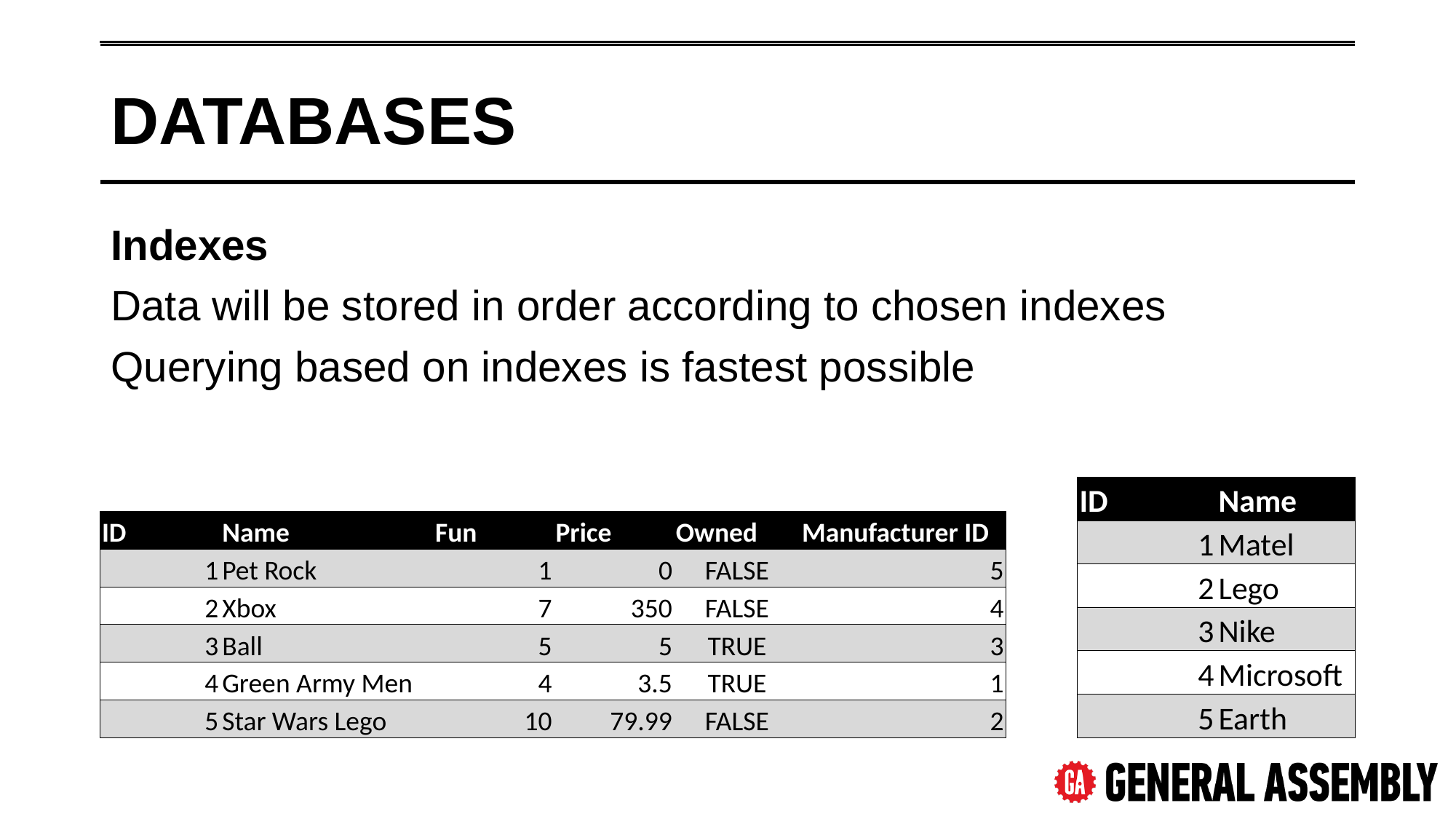

# Databases
Indexes
Data will be stored in order according to chosen indexes
Querying based on indexes is fastest possible
| ID | Name |
| --- | --- |
| 1 | Matel |
| 2 | Lego |
| 3 | Nike |
| 4 | Microsoft |
| 5 | Earth |
| ID | Name | Fun | Price | Owned | Manufacturer ID |
| --- | --- | --- | --- | --- | --- |
| 1 | Pet Rock | 1 | 0 | FALSE | 5 |
| 2 | Xbox | 7 | 350 | FALSE | 4 |
| 3 | Ball | 5 | 5 | TRUE | 3 |
| 4 | Green Army Men | 4 | 3.5 | TRUE | 1 |
| 5 | Star Wars Lego | 10 | 79.99 | FALSE | 2 |